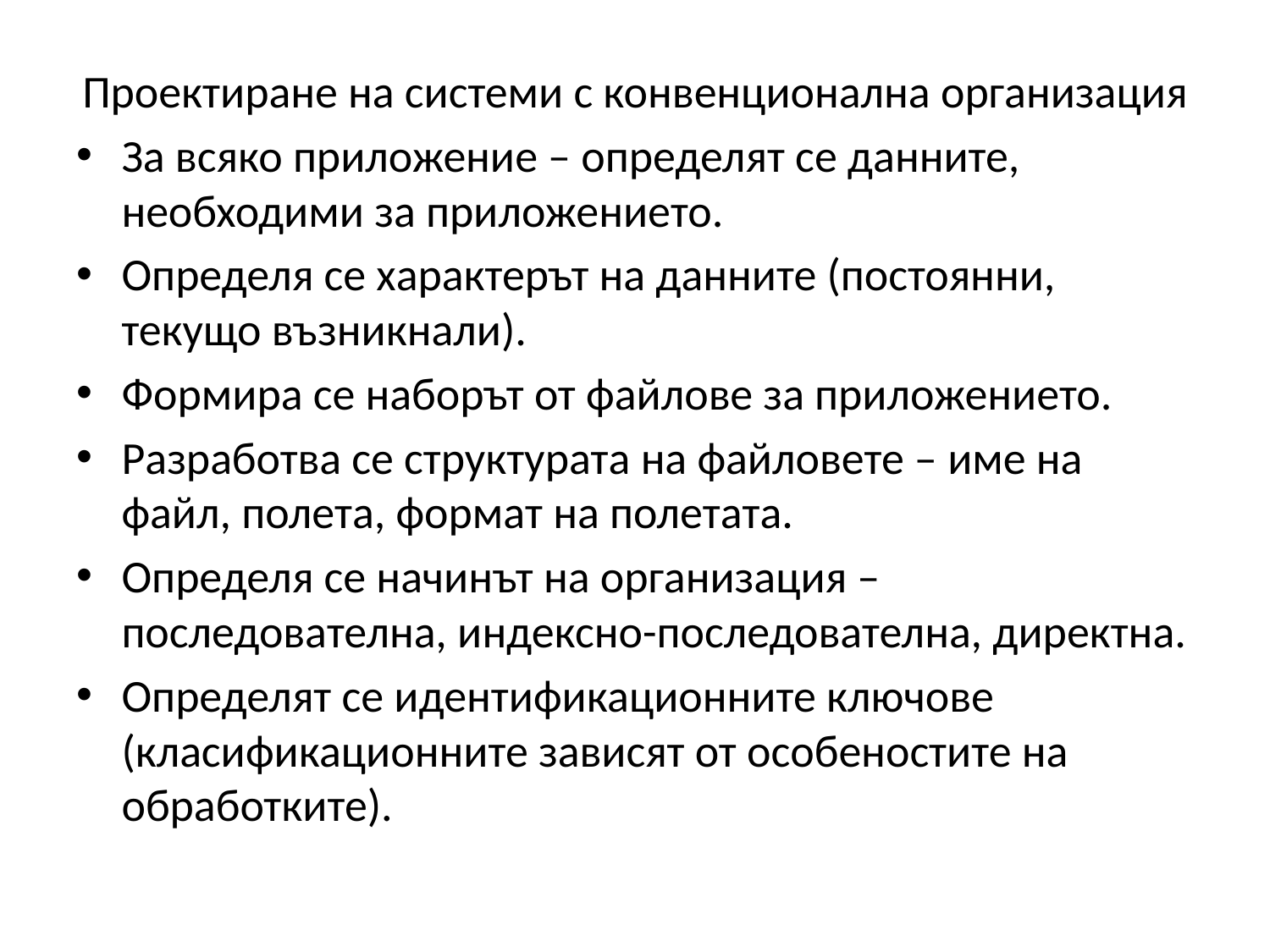

Проектиране на системи с конвенционална организация
За всяко приложение – определят се данните, необходими за приложението.
Определя се характерът на данните (постоянни, текущо възникнали).
Формира се наборът от файлове за приложението.
Разработва се структурата на файловете – име на файл, полета, формат на полетата.
Определя се начинът на организация – последователна, индексно-последователна, директна.
Определят се идентификационните ключове (класификационните зависят от особеностите на обработките).